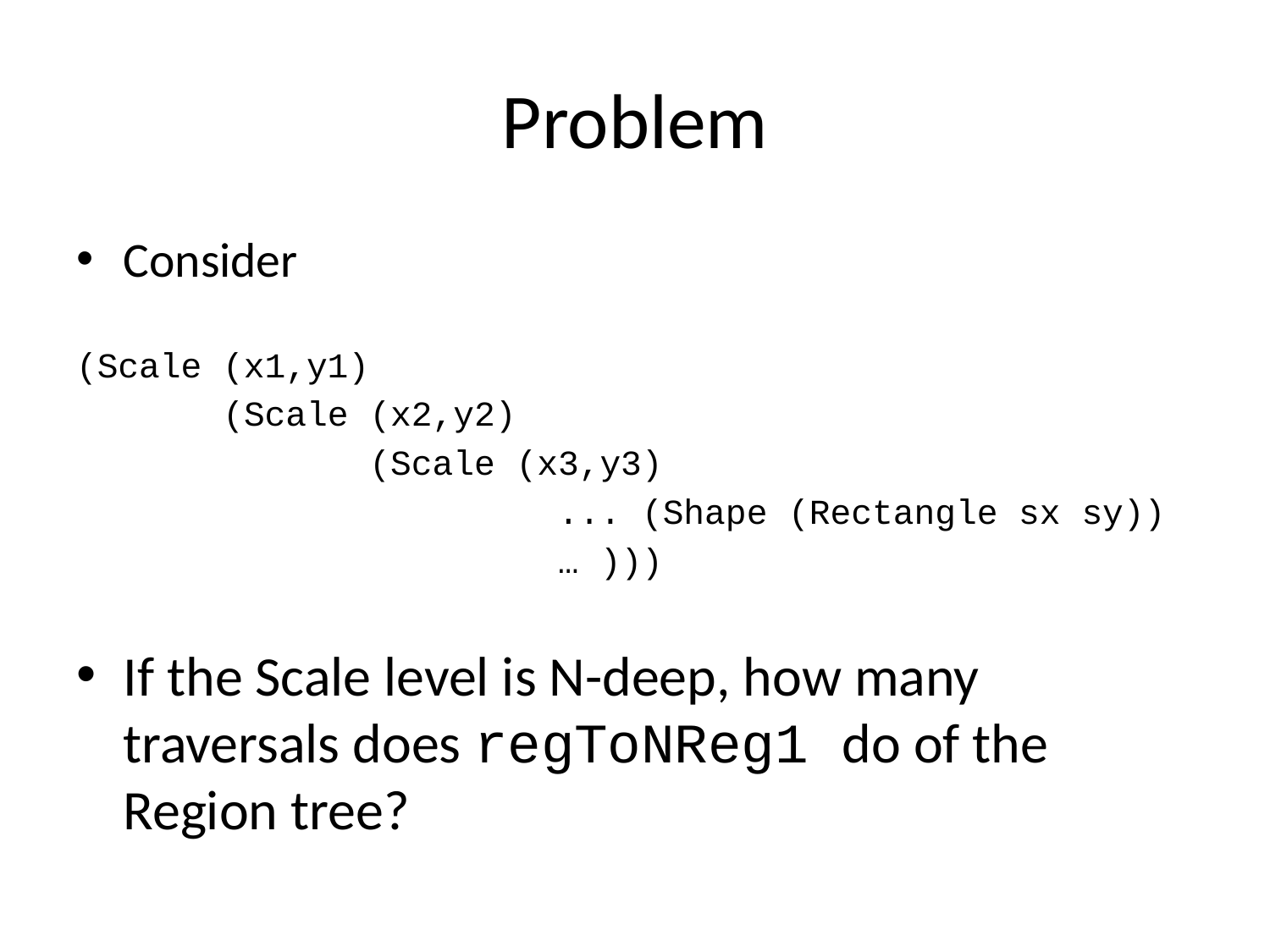

# Problem
Consider

(Scale (x1,y1)
       (Scale (x2,y2)
              (Scale (x3,y3)
                       ... (Shape (Rectangle sx sy))
                       … )))

If the Scale level is N-deep, how many traversals does regToNReg1 do of the Region tree?